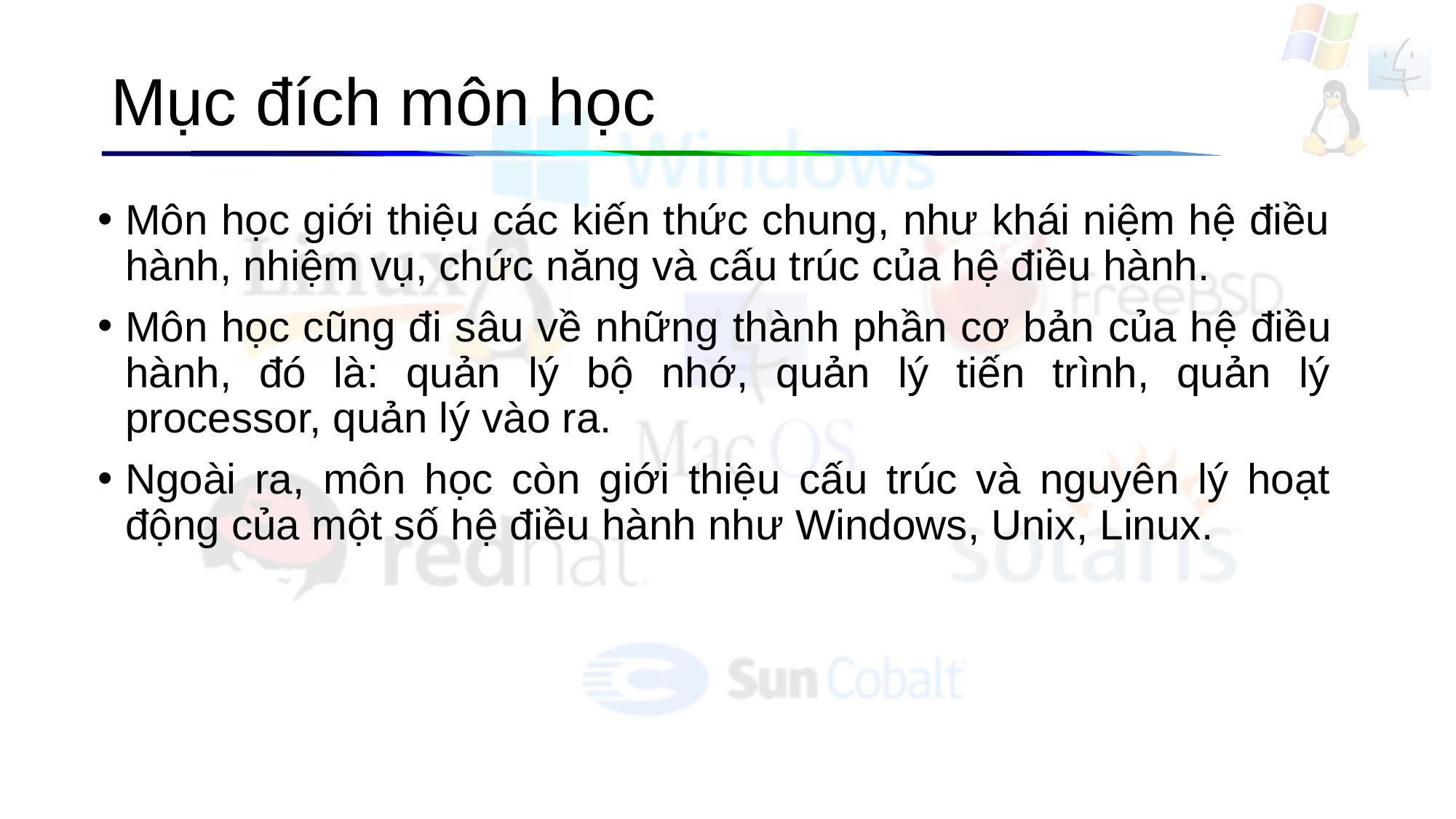

# Mục đích môn học
Môn học giới thiệu các kiến thức chung, như khái niệm hệ điều hành, nhiệm vụ, chức năng và cấu trúc của hệ điều hành.
Môn học cũng đi sâu về những thành phần cơ bản của hệ điều hành, đó là: quản lý bộ nhớ, quản lý tiến trình, quản lý processor, quản lý vào ra.
Ngoài ra, môn học còn giới thiệu cấu trúc và nguyên lý hoạt động của một số hệ điều hành như Windows, Unix, Linux.